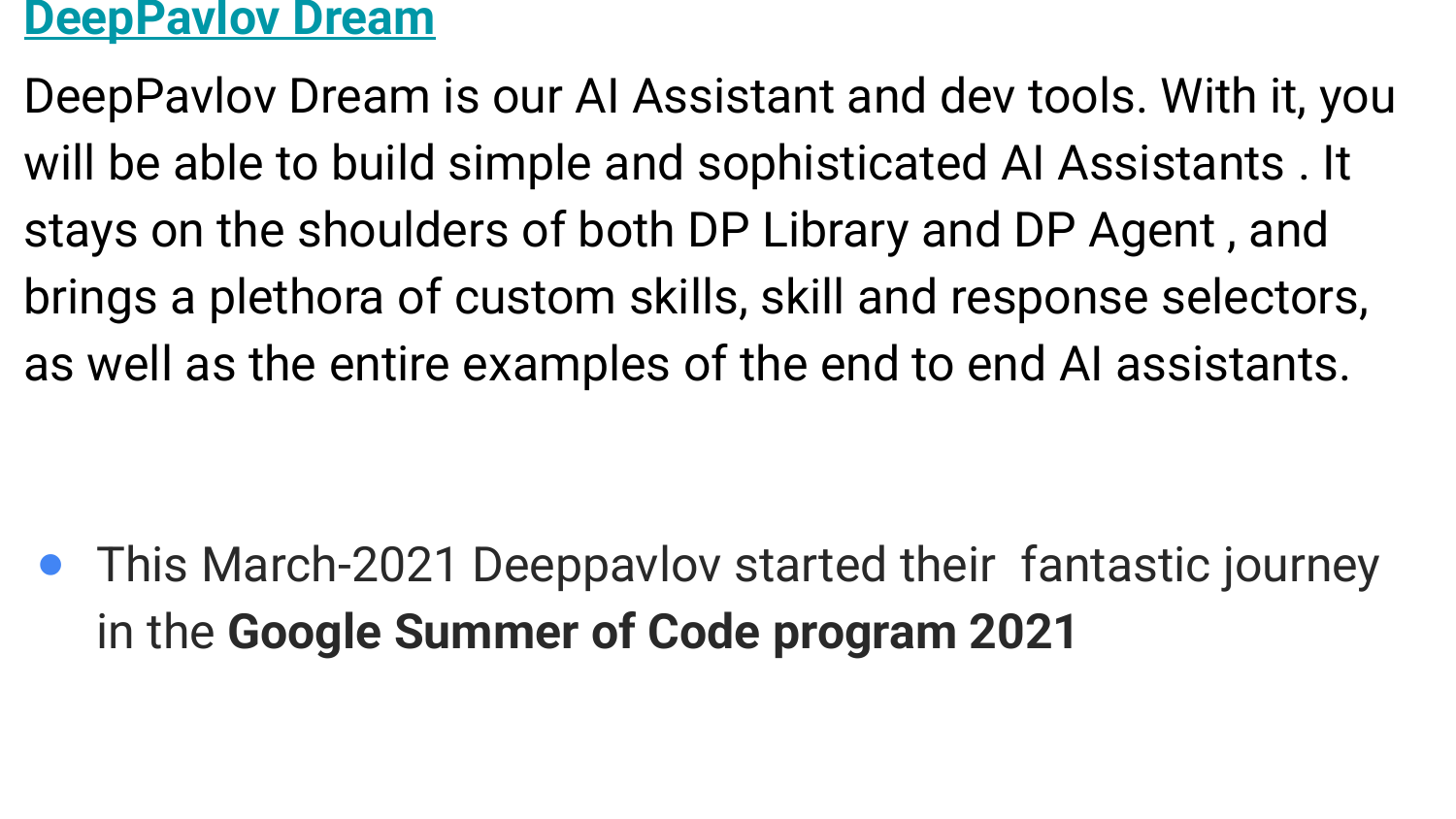

DeepPavlov Dream
DeepPavlov Dream is our AI Assistant and dev tools. With it, you will be able to build simple and sophisticated AI Assistants . It stays on the shoulders of both DP Library and DP Agent , and brings a plethora of custom skills, skill and response selectors, as well as the entire examples of the end to end AI assistants.

This March-2021 Deeppavlov started their  fantastic journey in the Google Summer of Code program 2021